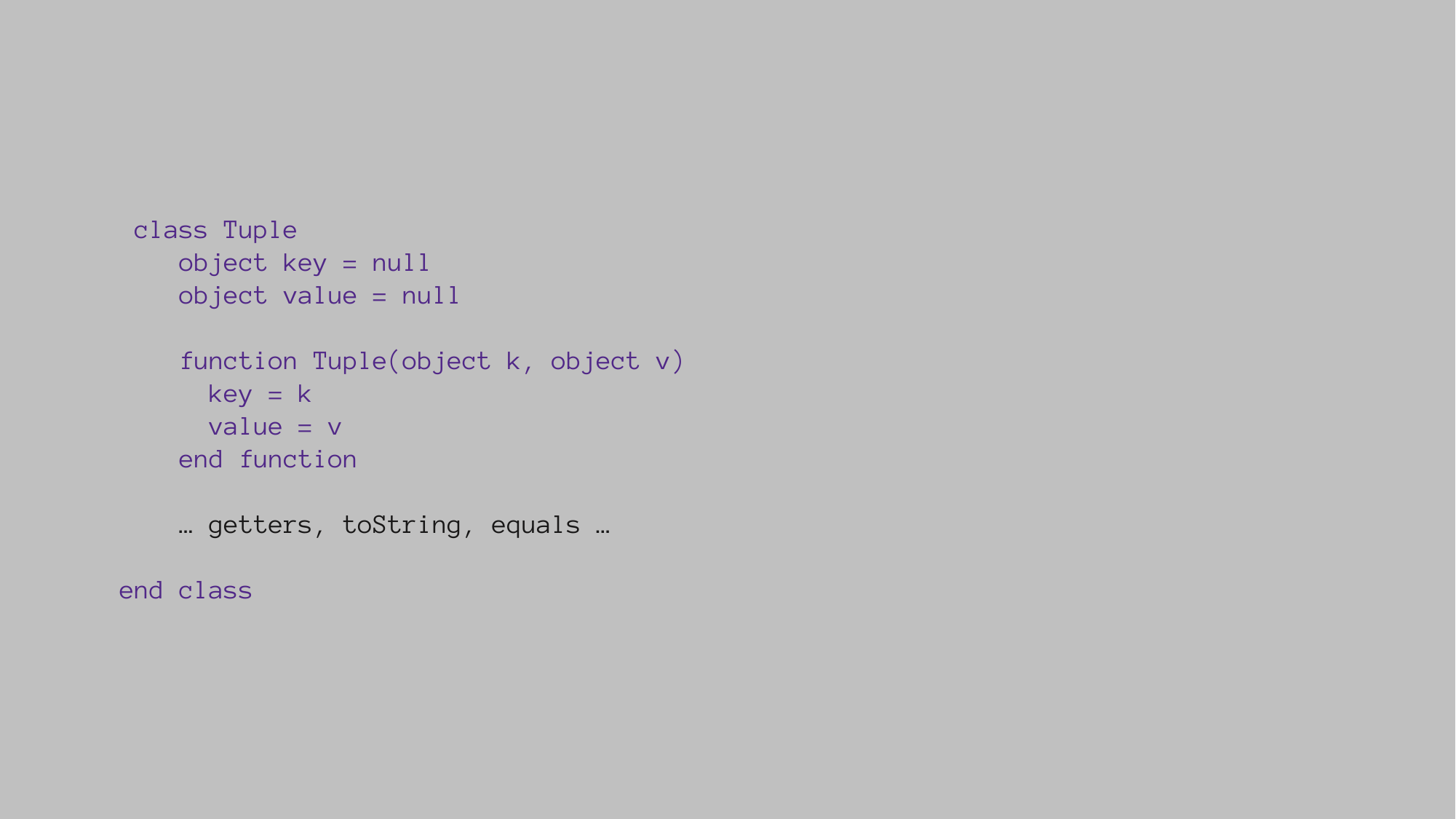

class Tuple
    object key = null
    object value = null

    function Tuple(object k, object v)
      key = k
      value = v
    end function

    … getters, toString, equals …

end class